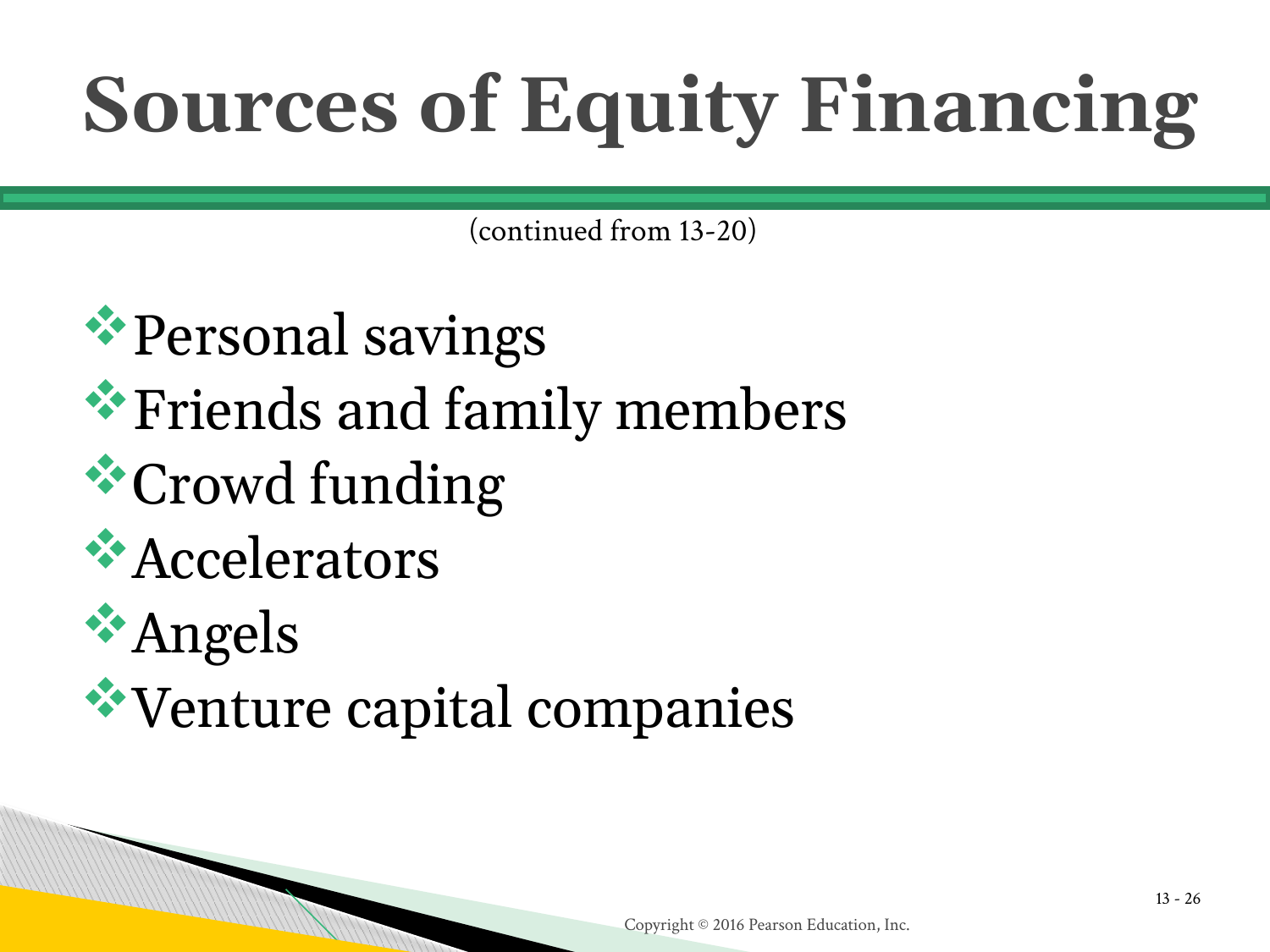

# Sources of Equity Financing
(continued from 13-20)
Personal savings
Friends and family members
Crowd funding
Accelerators
Angels
Venture capital companies

13 - 26
Copyright © 2016 Pearson Education, Inc.